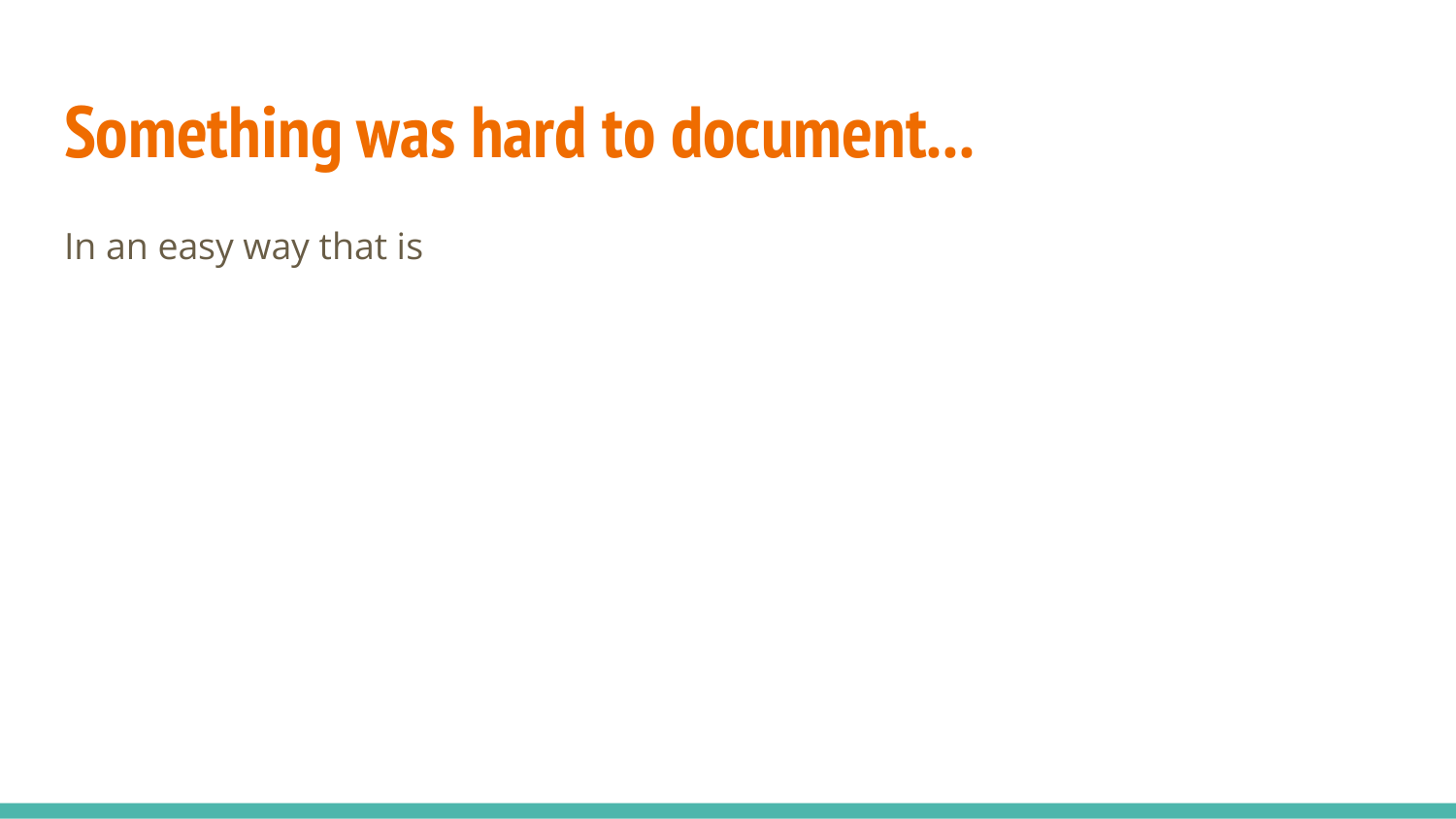

# Something was hard to document...
In an easy way that is